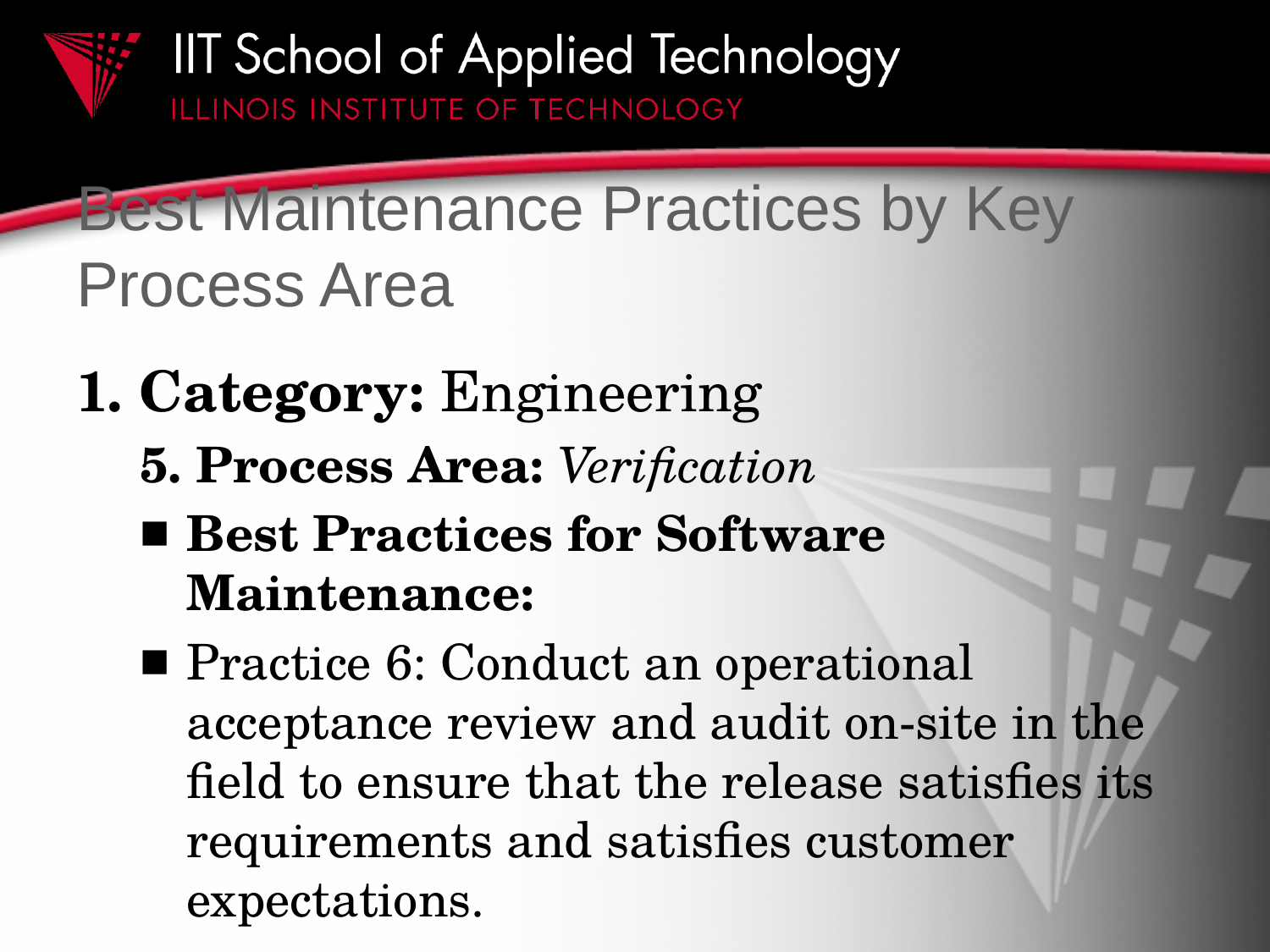

# Best Maintenance Practices by Key Process Area
1. Category: Engineering
5. Process Area: Verification
Best Practices for Software Maintenance:
Practice 6: Conduct an operational acceptance review and audit on-site in the field to ensure that the release satisfies its requirements and satisfies customer expectations.